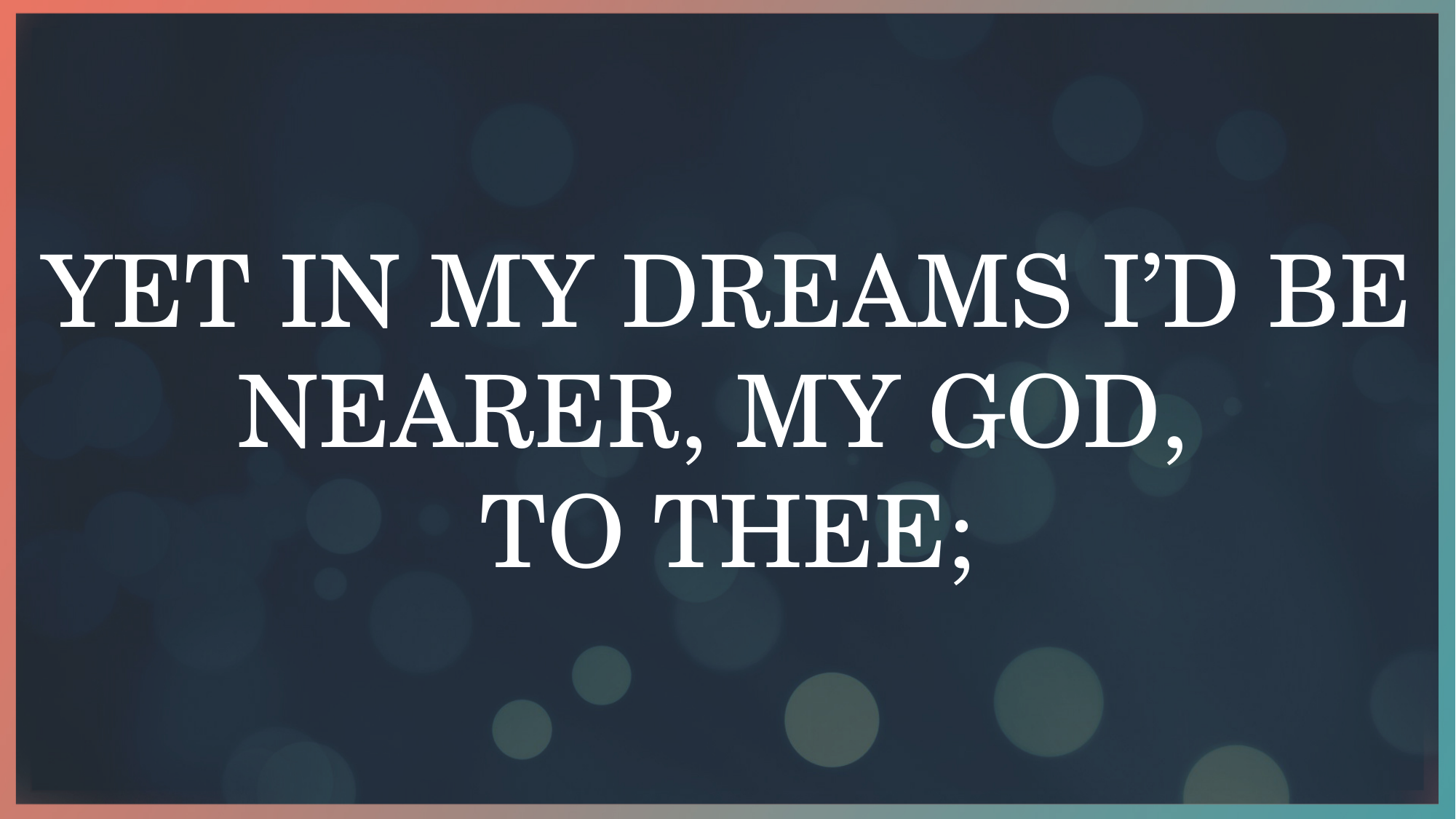

YET IN MY DREAMS I’D BE
NEARER, MY GOD,
TO THEE;